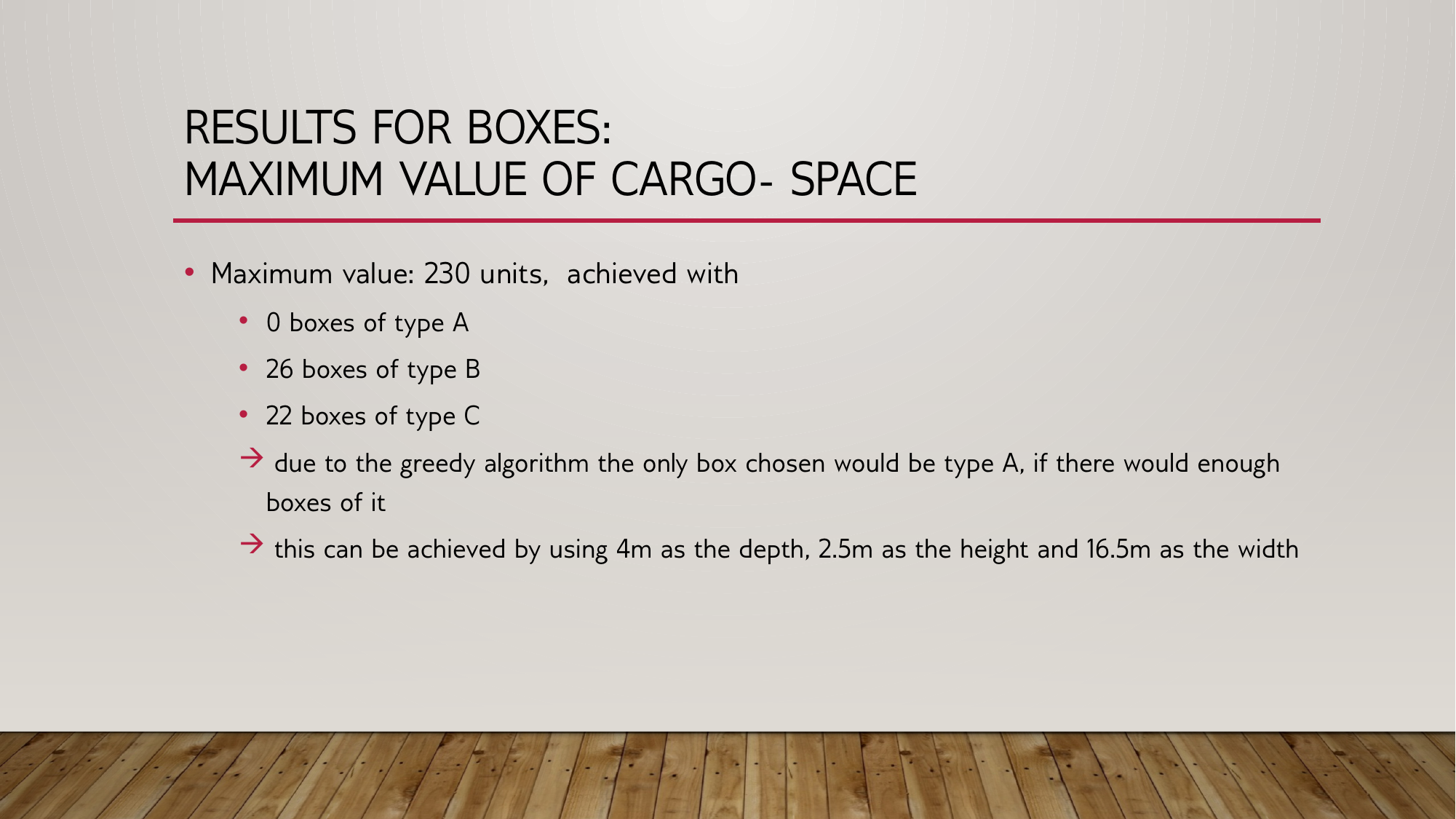

# Results for Boxes: Maximum value of Cargo- space
Maximum value: 230 units,  achieved with
0 boxes of type A
26 boxes of type B
22 boxes of type C
 due to the greedy algorithm the only box chosen would be type A, if there would enough boxes of it
 this can be achieved by using 4m as the depth, 2.5m as the height and 16.5m as the width